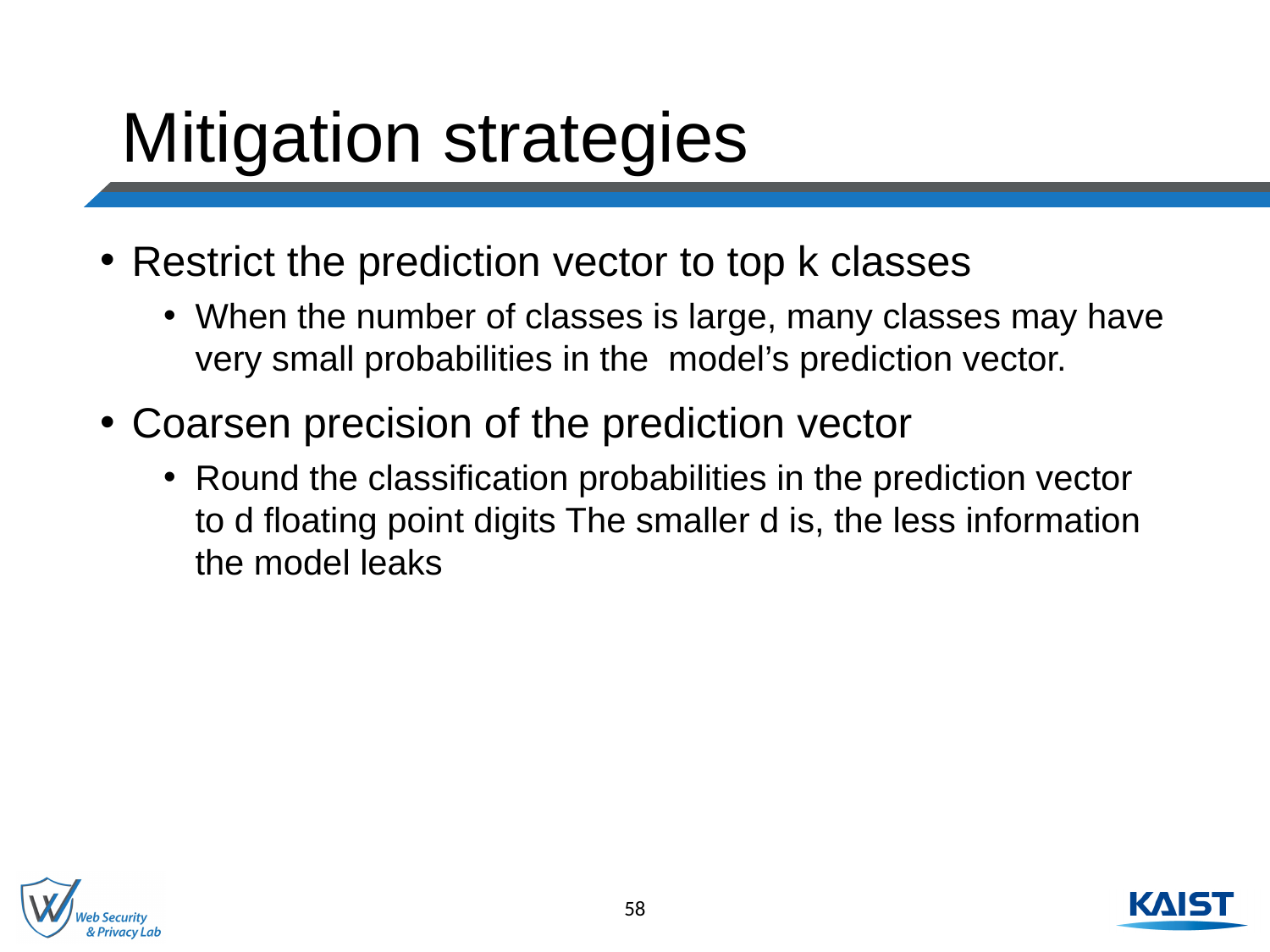

# Mitigation strategies
Restrict the prediction vector to top k classes
When the number of classes is large, many classes may have very small probabilities in the  model’s prediction vector.
Coarsen precision of the prediction vector
Round the classification probabilities in the prediction vector to d floating point digits The smaller d is, the less information the model leaks

58